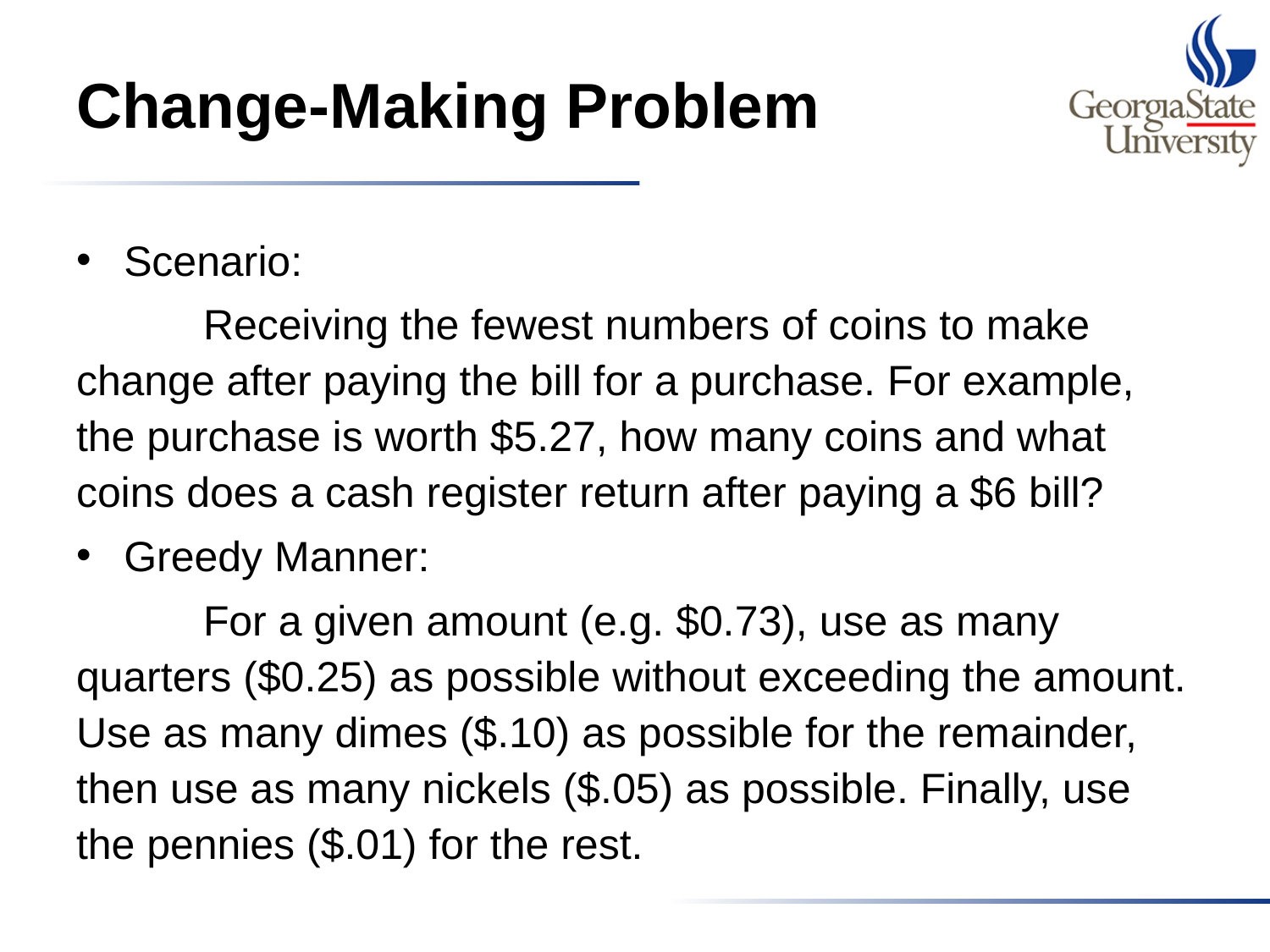

# Change-Making Problem
Scenario:
	Receiving the fewest numbers of coins to make change after paying the bill for a purchase. For example, the purchase is worth $5.27, how many coins and what coins does a cash register return after paying a $6 bill?
Greedy Manner:
	For a given amount (e.g. $0.73), use as many quarters ($0.25) as possible without exceeding the amount. Use as many dimes ($.10) as possible for the remainder, then use as many nickels ($.05) as possible. Finally, use the pennies ($.01) for the rest.